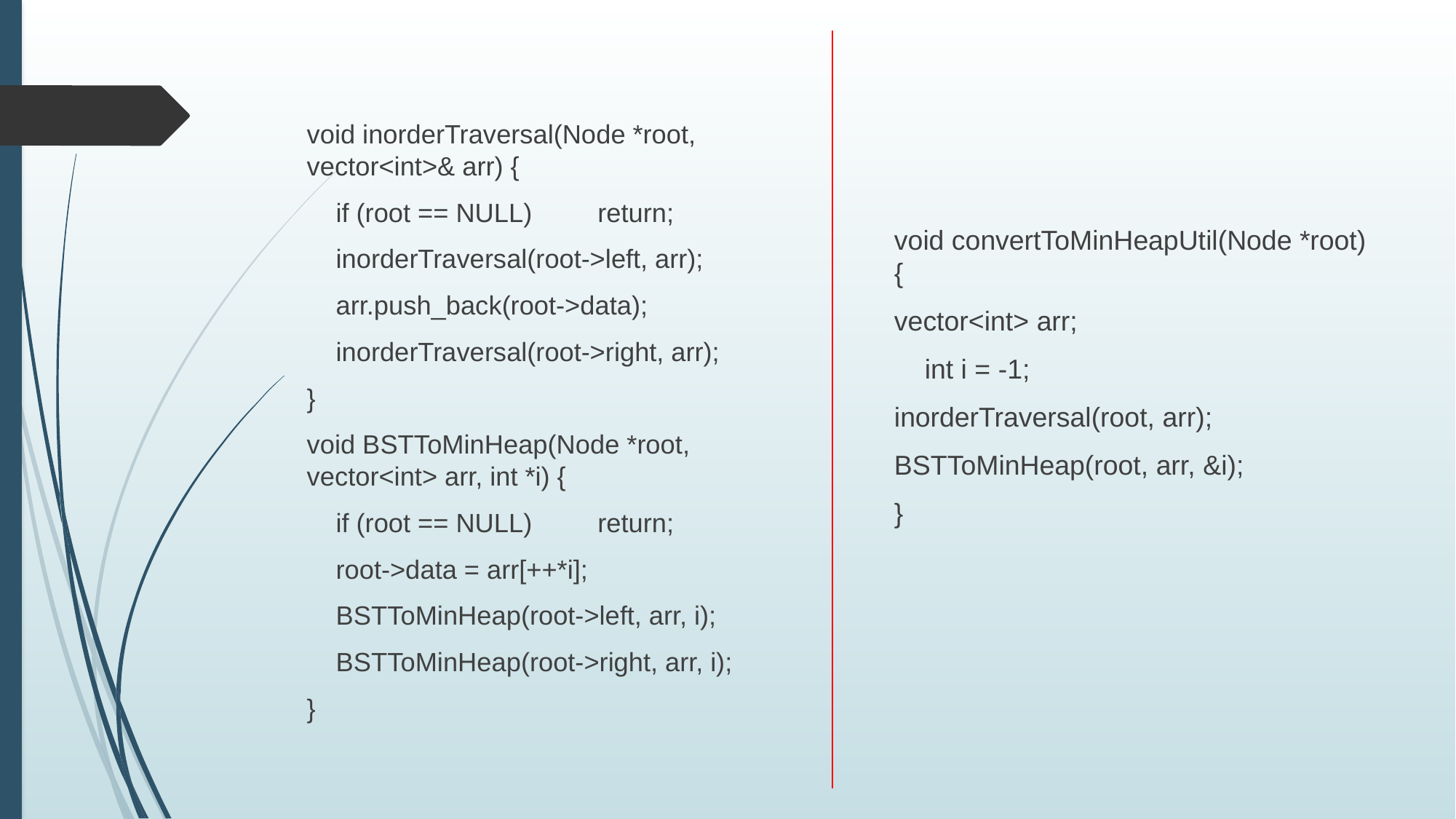

void inorderTraversal(Node *root, vector<int>& arr) {
    if (root == NULL)         return;
    inorderTraversal(root->left, arr);
    arr.push_back(root->data);
    inorderTraversal(root->right, arr);
}
void BSTToMinHeap(Node *root, vector<int> arr, int *i) {
    if (root == NULL)         return;
    root->data = arr[++*i];
    BSTToMinHeap(root->left, arr, i);
    BSTToMinHeap(root->right, arr, i);
}
void convertToMinHeapUtil(Node *root) {
vector<int> arr;
    int i = -1;
inorderTraversal(root, arr);
BSTToMinHeap(root, arr, &i);
}